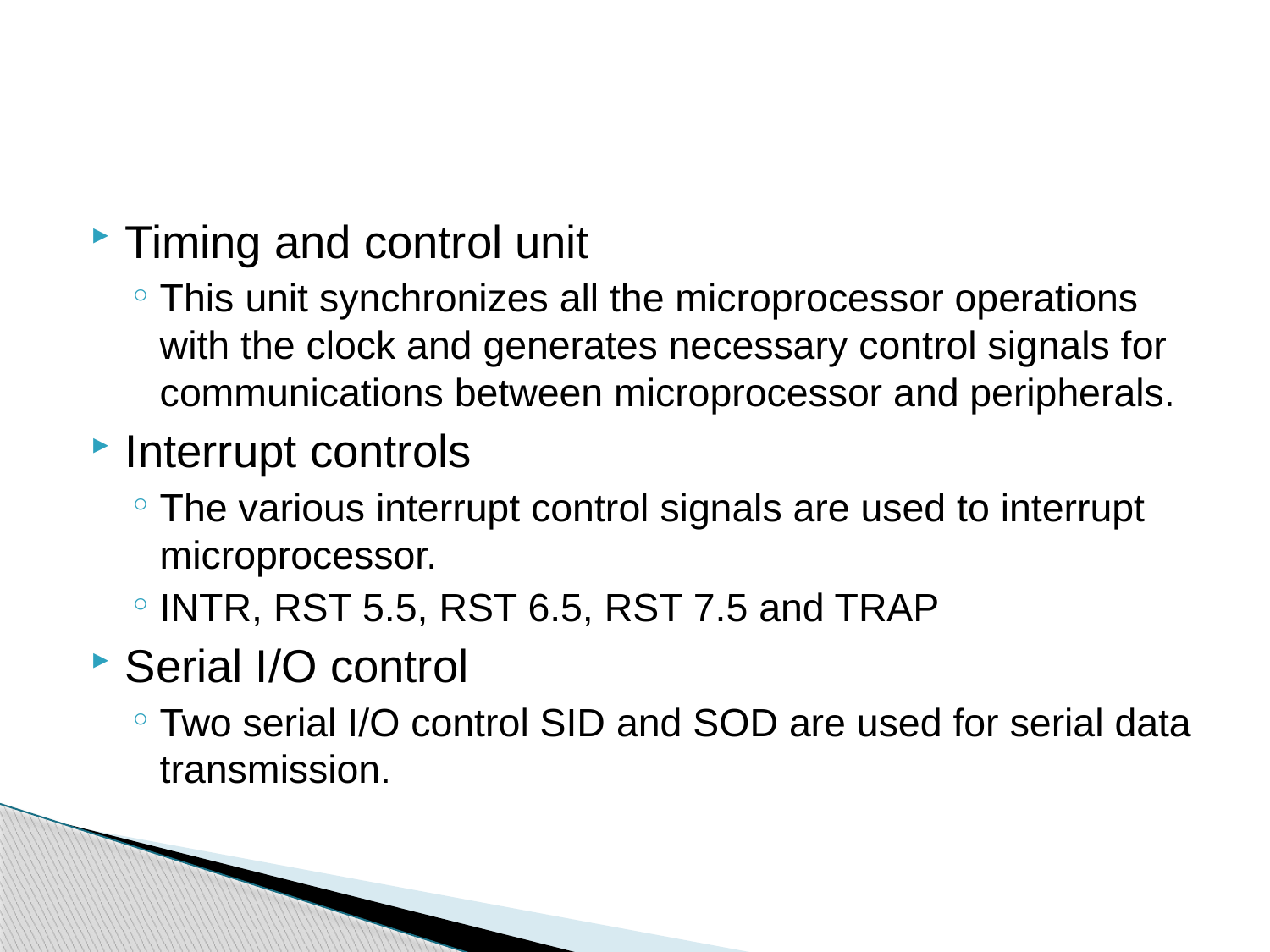

#
Timing and control unit
This unit synchronizes all the microprocessor operations with the clock and generates necessary control signals for communications between microprocessor and peripherals.
Interrupt controls
The various interrupt control signals are used to interrupt microprocessor.
INTR, RST 5.5, RST 6.5, RST 7.5 and TRAP
Serial I/O control
Two serial I/O control SID and SOD are used for serial data transmission.